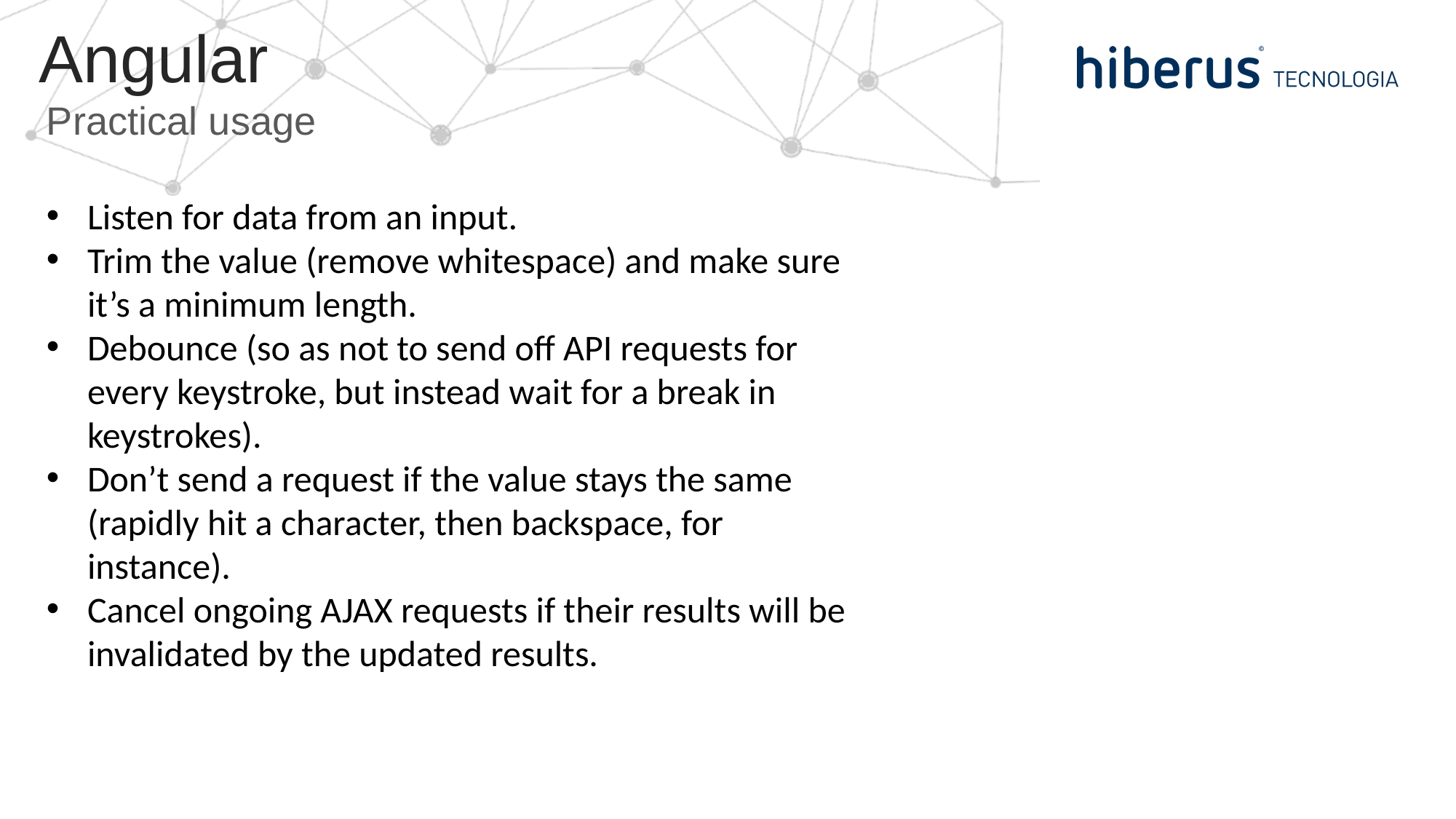

# Angular
Practical usage
Listen for data from an input.
Trim the value (remove whitespace) and make sure it’s a minimum length.
Debounce (so as not to send off API requests for every keystroke, but instead wait for a break in keystrokes).
Don’t send a request if the value stays the same (rapidly hit a character, then backspace, for instance).
Cancel ongoing AJAX requests if their results will be invalidated by the updated results.